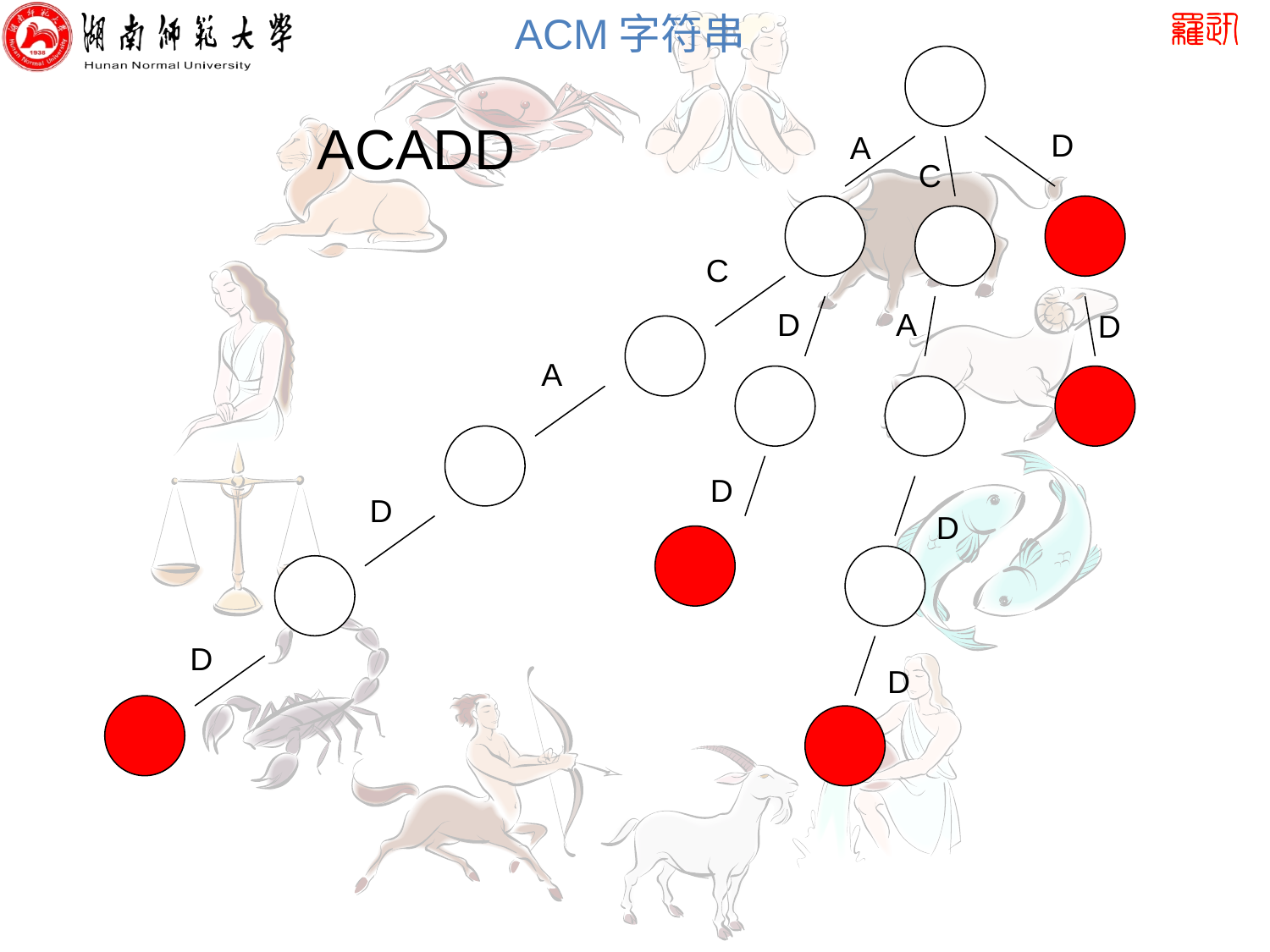

ACADD
D
A

C

C

D
A
D

A

D

D
D

D

D